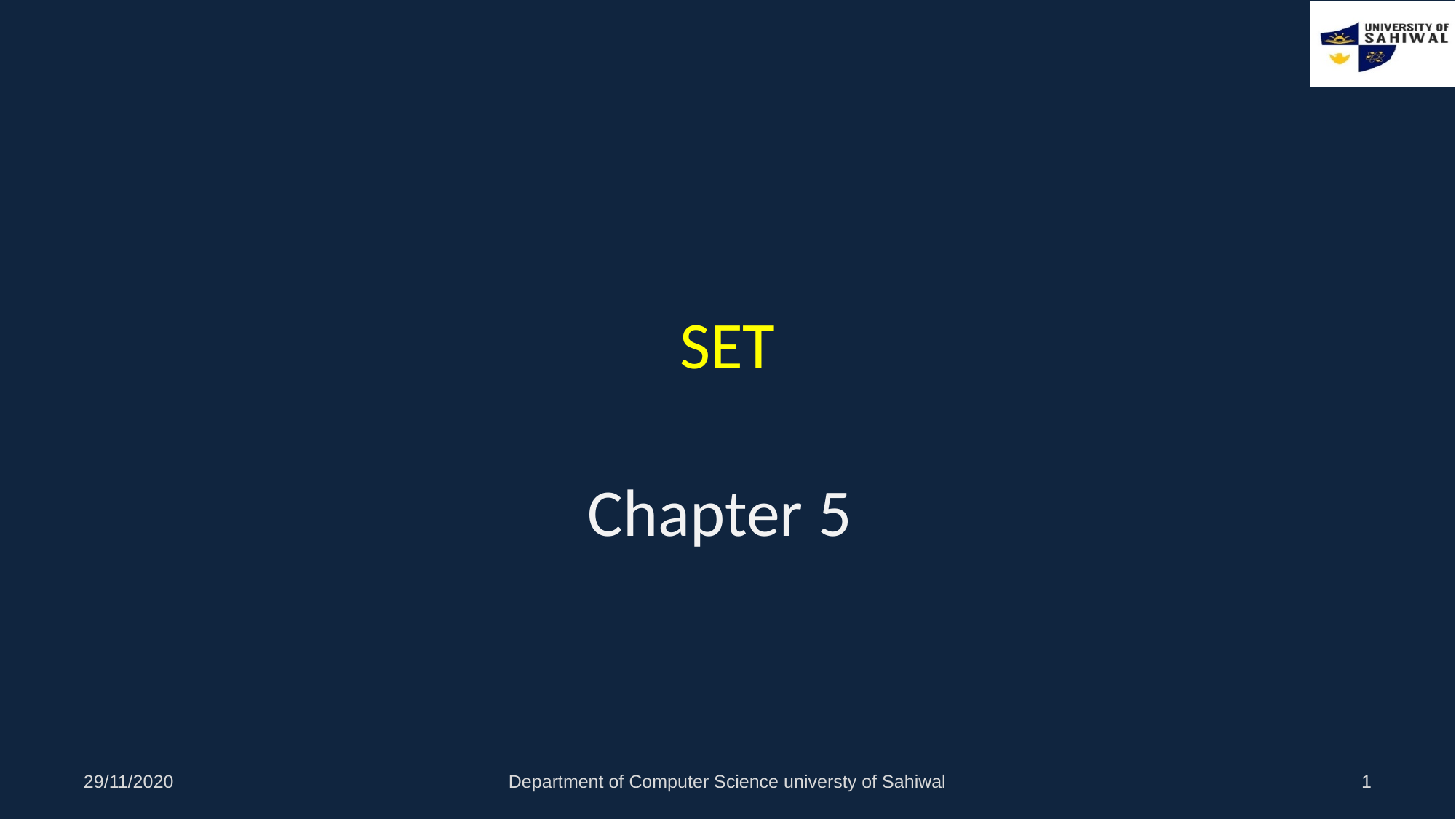

# SET
Chapter 5
29/11/2020
Department of Computer Science universty of Sahiwal
1